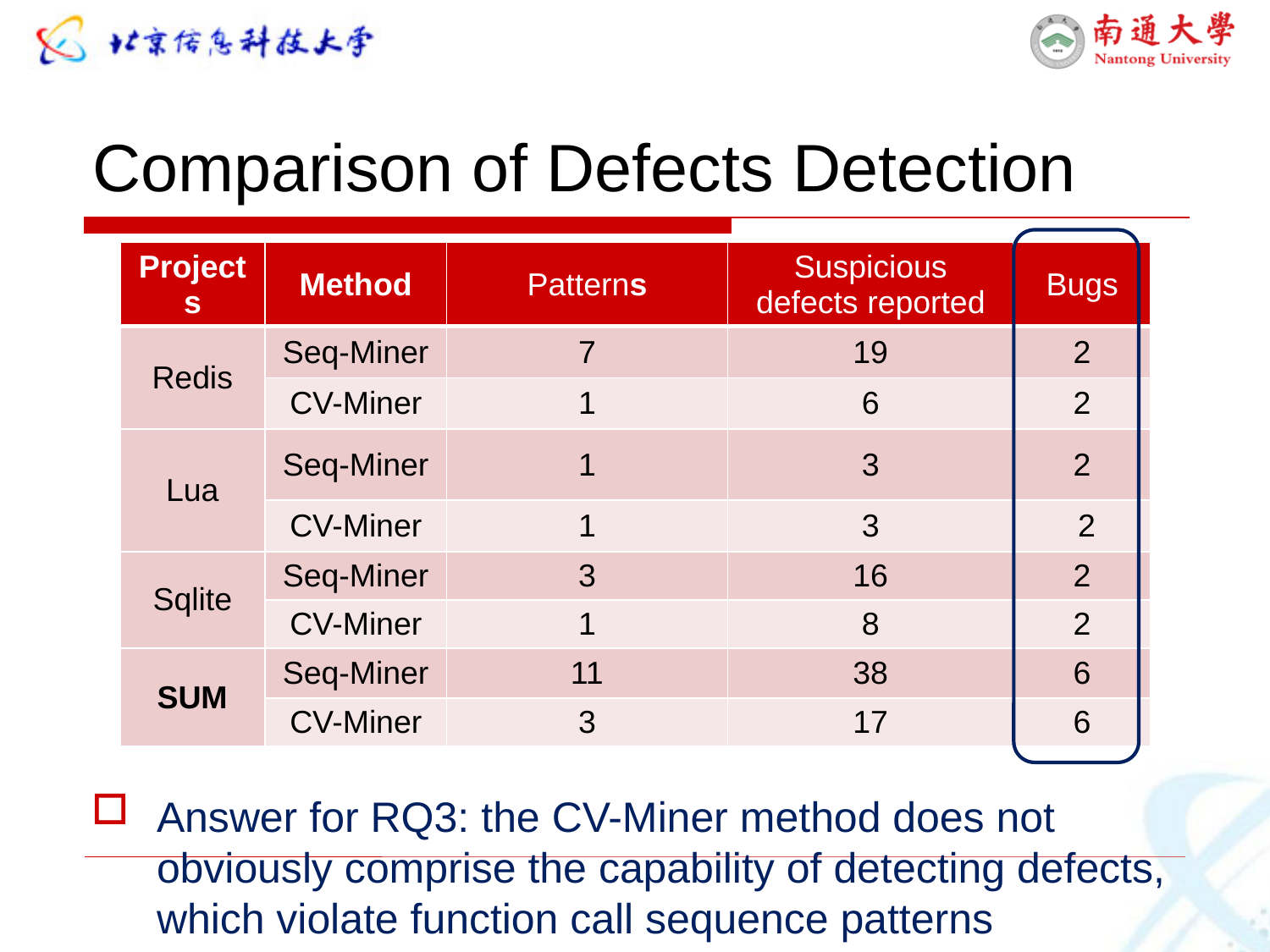

# Comparison of Defects Detection

| Projects | Method | Patterns | Suspicious defects reported | Bugs |
| --- | --- | --- | --- | --- |
| Redis | Seq-Miner | 7 | 19 | 2 |
|  | CV-Miner | 1 | 6 | 2 |
| Lua | Seq-Miner | 1 | 3 | 2 |
|  | CV-Miner | 1 | 3 | 2 |
| Sqlite | Seq-Miner | 3 | 16 | 2 |
|  | CV-Miner | 1 | 8 | 2 |
| SUM | Seq-Miner | 11 | 38 | 6 |
|  | CV-Miner | 3 | 17 | 6 |
Answer for RQ3: the CV-Miner method does not obviously comprise the capability of detecting defects, which violate function call sequence patterns